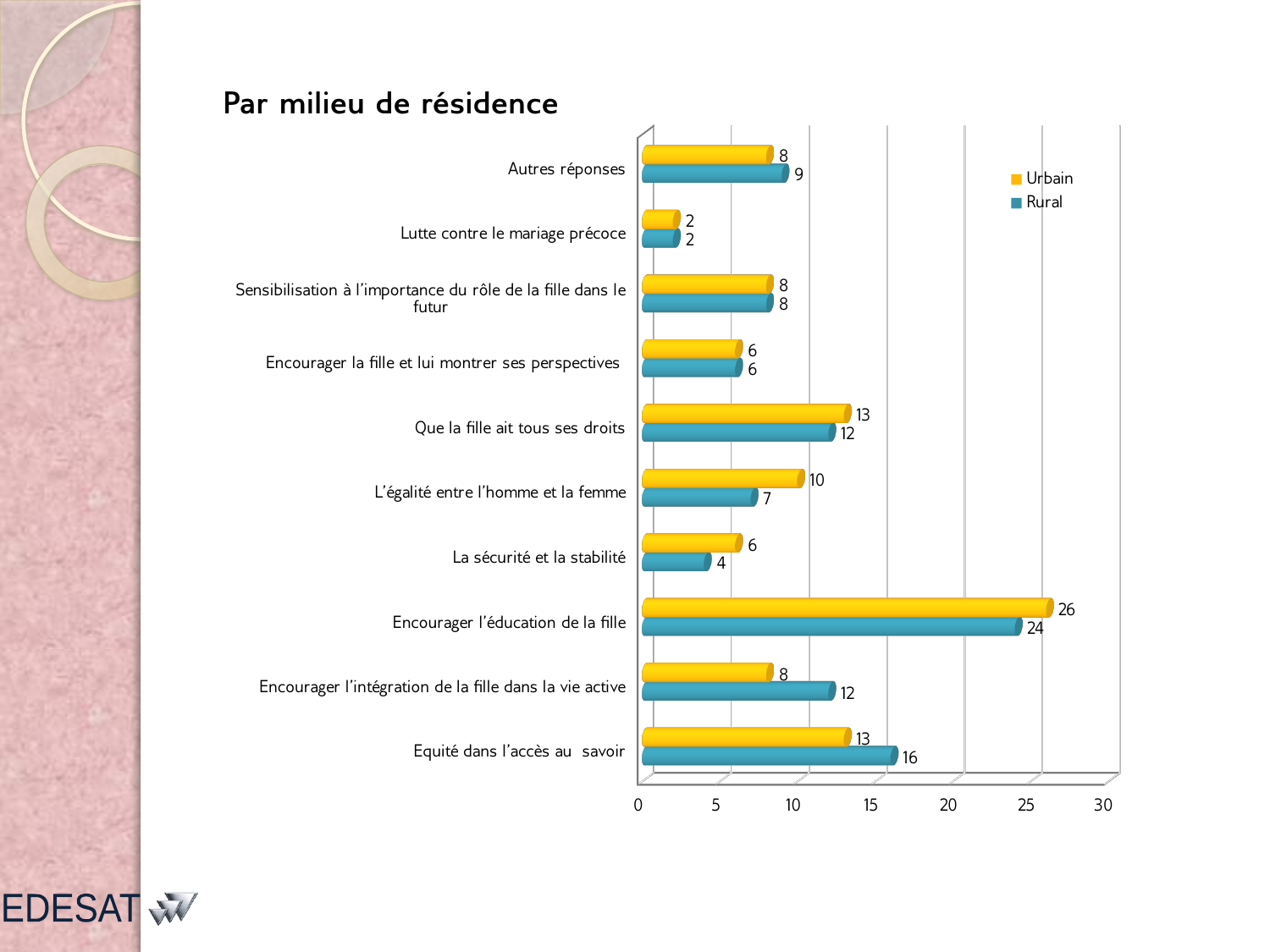

# Par milieu de résidence

[unsupported chart]